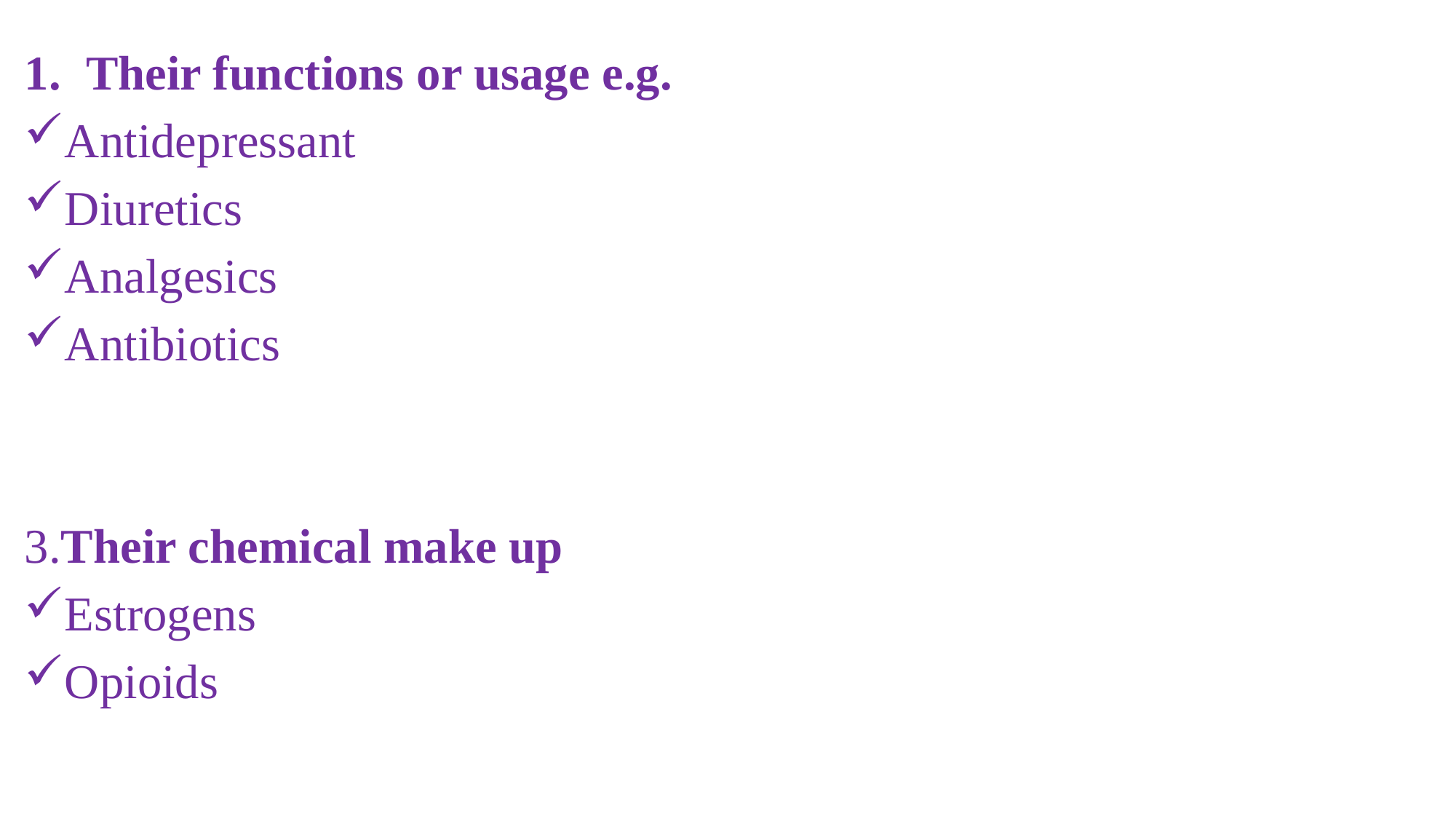

Their functions or usage e.g.
Antidepressant
Diuretics
Analgesics
Antibiotics

3.Their chemical make up
Estrogens
Opioids